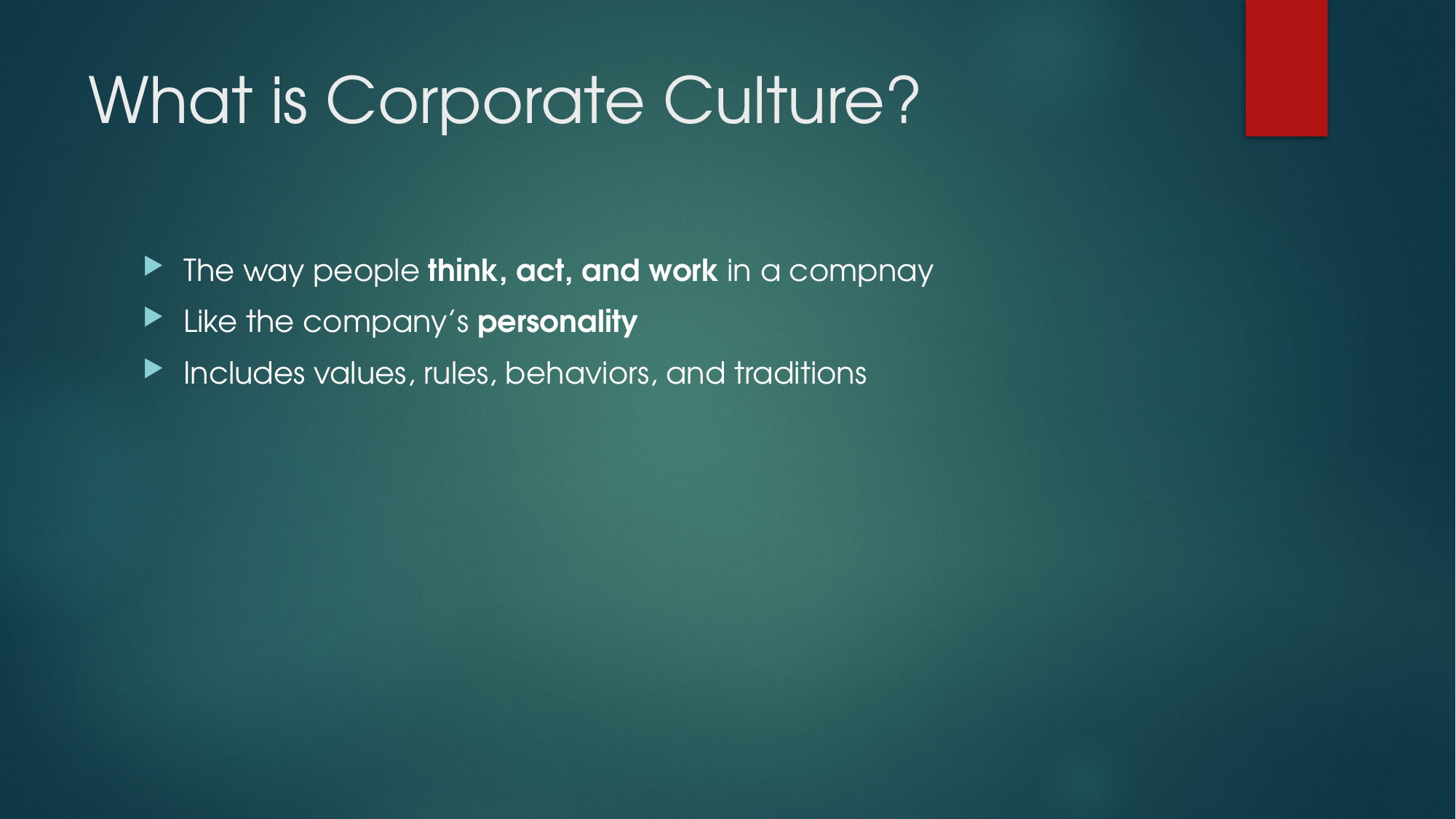

# What is Corporate Culture?
The way people think, act, and work in a compnay
Like the company’s personality
Includes values, rules, behaviors, and traditions